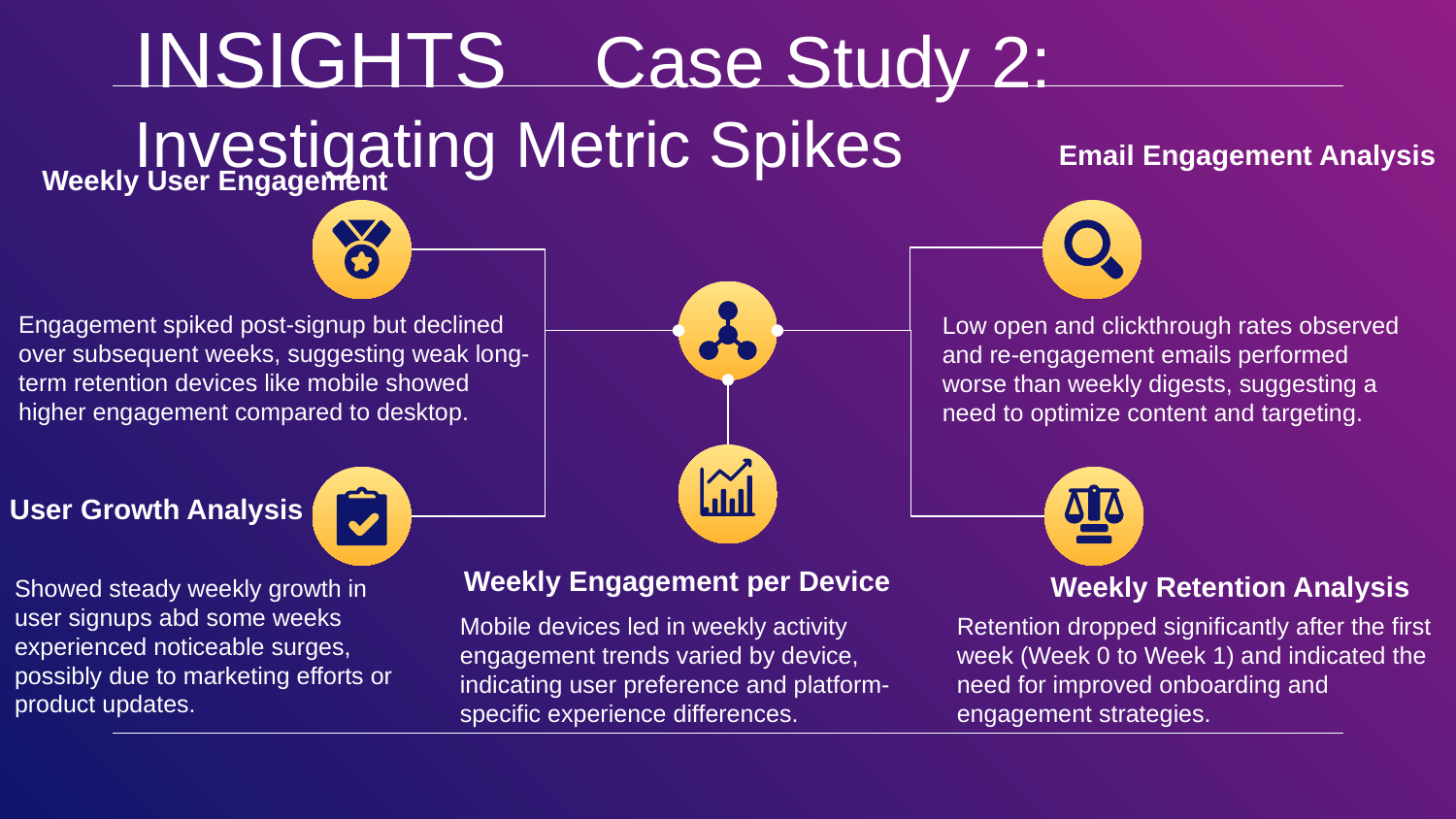

# INSIGHTS    Case Study 2: Investigating Metric Spikes
Email Engagement Analysis
Weekly User Engagement

Engagement spiked post-signup but declined over subsequent weeks, suggesting weak long-term retention devices like mobile showed higher engagement compared to desktop.
Low open and clickthrough rates observed and re-engagement emails performed worse than weekly digests, suggesting a need to optimize content and targeting.

User Growth Analysis

Weekly Engagement per Device
Weekly Retention Analysis
Showed steady weekly growth in user signups abd some weeks experienced noticeable surges, possibly due to marketing efforts or product updates.
Mobile devices led in weekly activity engagement trends varied by device, indicating user preference and platform-specific experience differences.
Retention dropped significantly after the first week (Week 0 to Week 1) and indicated the need for improved onboarding and engagement strategies.